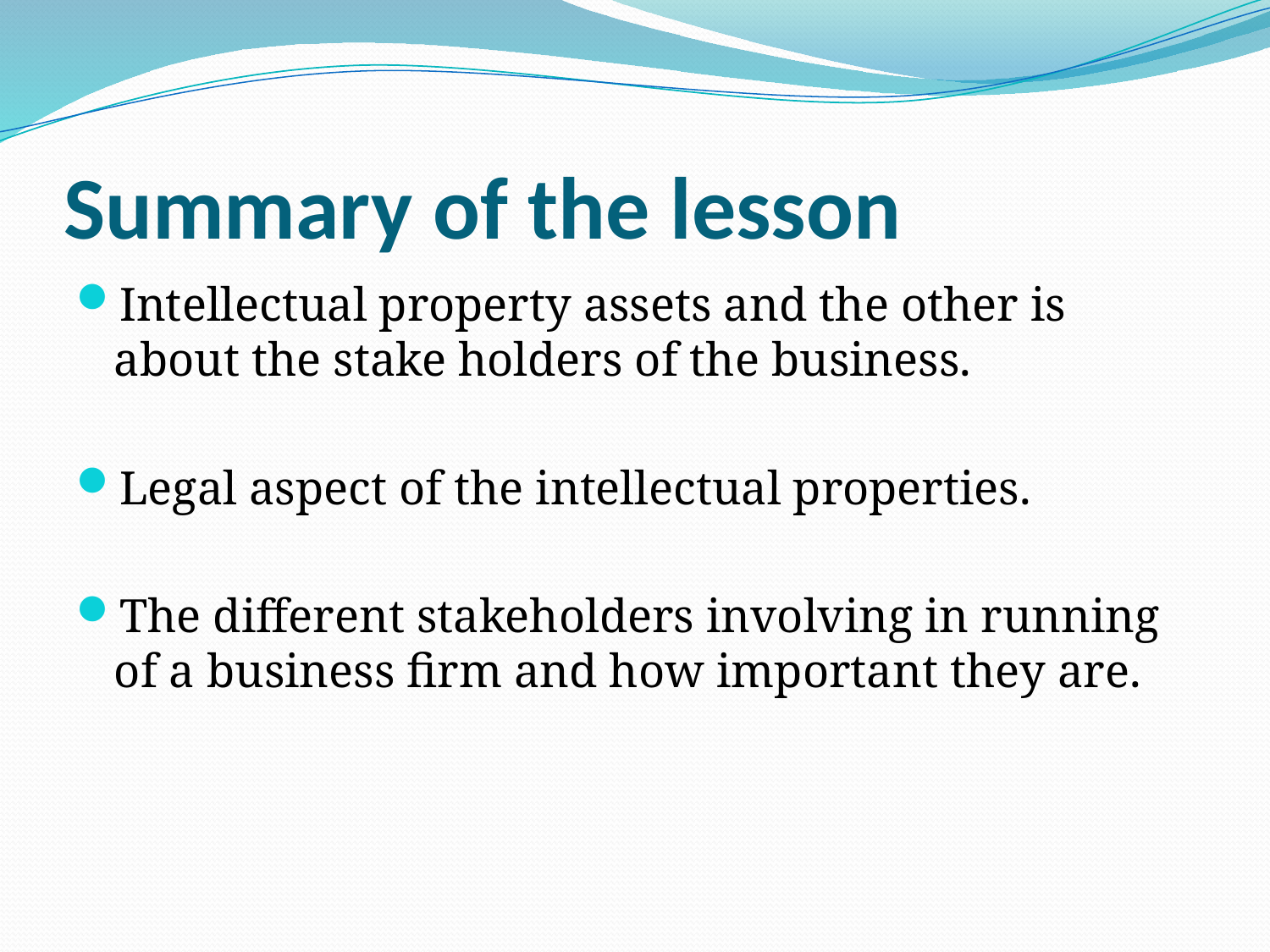

# Summary of the lesson
Intellectual property assets and the other is about the stake holders of the business.

Legal aspect of the intellectual properties.

The different stakeholders involving in running of a business firm and how important they are.